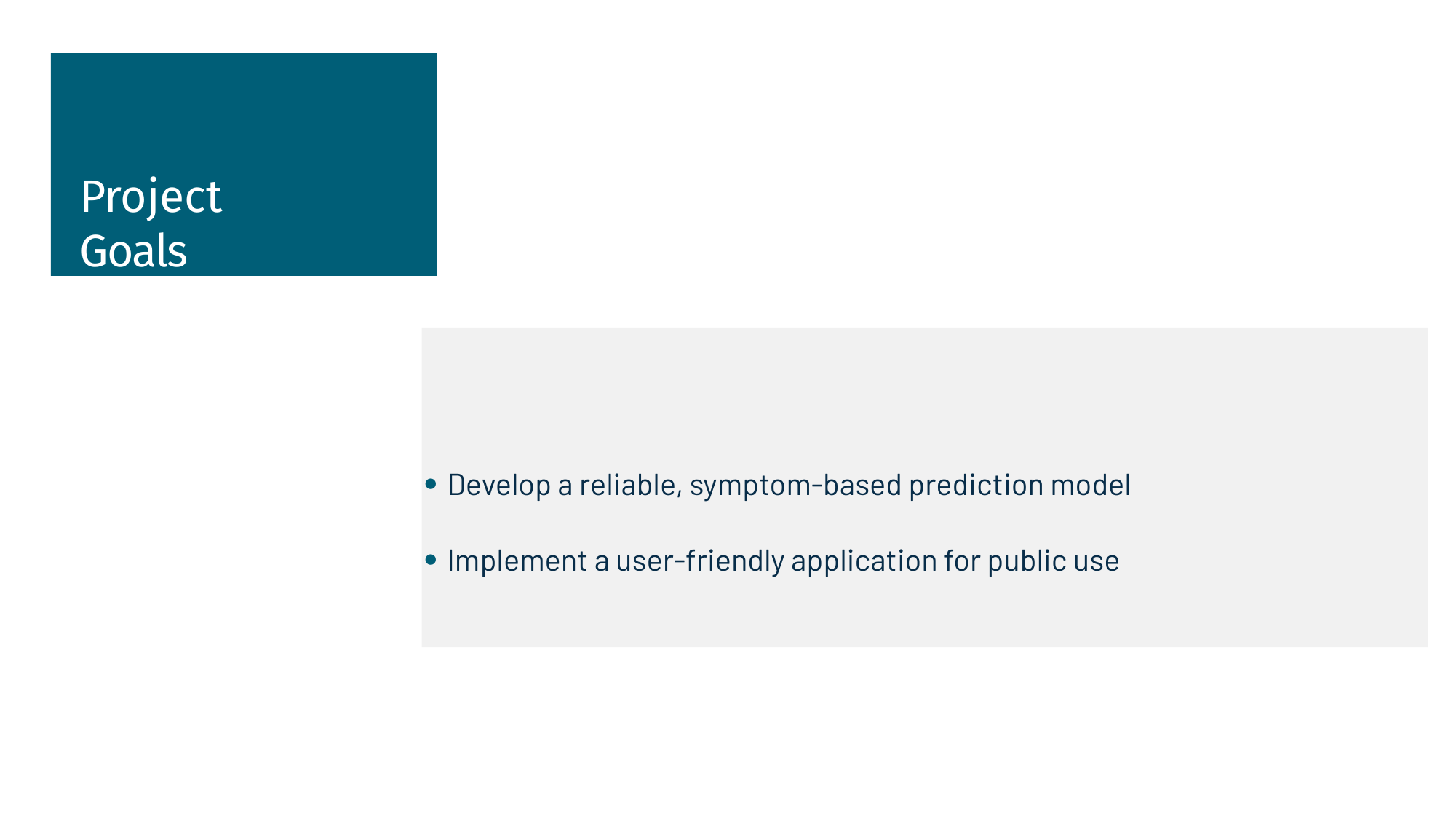

# Project Goals

Develop a reliable, symptom-based prediction model

Implement a user-friendly application for public use